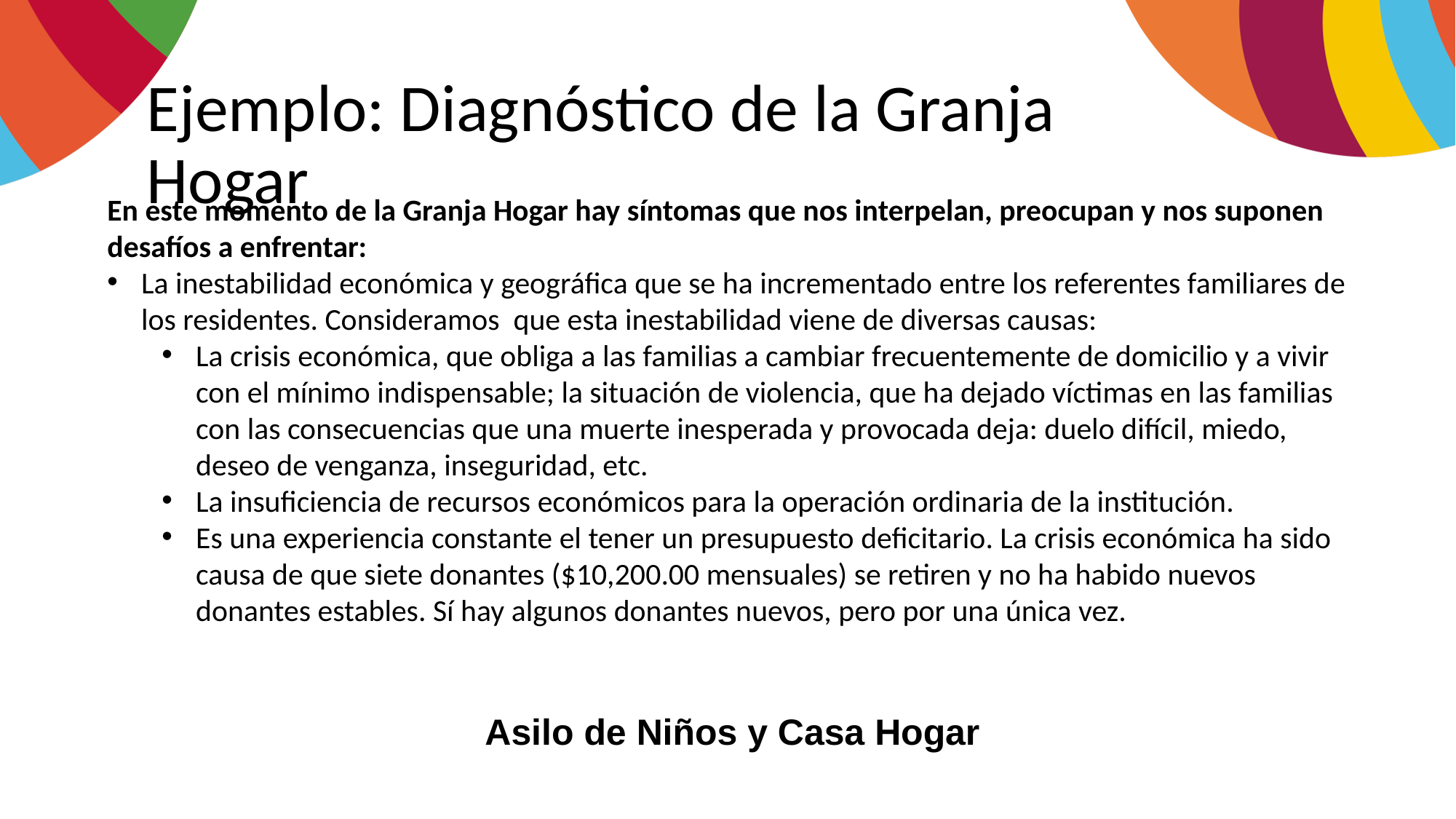

Ejemplo: Diagnóstico de la Granja Hogar
En este momento de la Granja Hogar hay síntomas que nos interpelan, preocupan y nos suponen desafíos a enfrentar:
La inestabilidad económica y geográfica que se ha incrementado entre los referentes familiares de los residentes. Consideramos  que esta inestabilidad viene de diversas causas:
La crisis económica, que obliga a las familias a cambiar frecuentemente de domicilio y a vivir con el mínimo indispensable; la situación de violencia, que ha dejado víctimas en las familias con las consecuencias que una muerte inesperada y provocada deja: duelo difícil, miedo, deseo de venganza, inseguridad, etc.
La insuficiencia de recursos económicos para la operación ordinaria de la institución.
Es una experiencia constante el tener un presupuesto deficitario. La crisis económica ha sido causa de que siete donantes ($10,200.00 mensuales) se retiren y no ha habido nuevos donantes estables. Sí hay algunos donantes nuevos, pero por una única vez.
Empresas
Gobiernos
Valor Social
Asilo de Niños y Casa Hogar